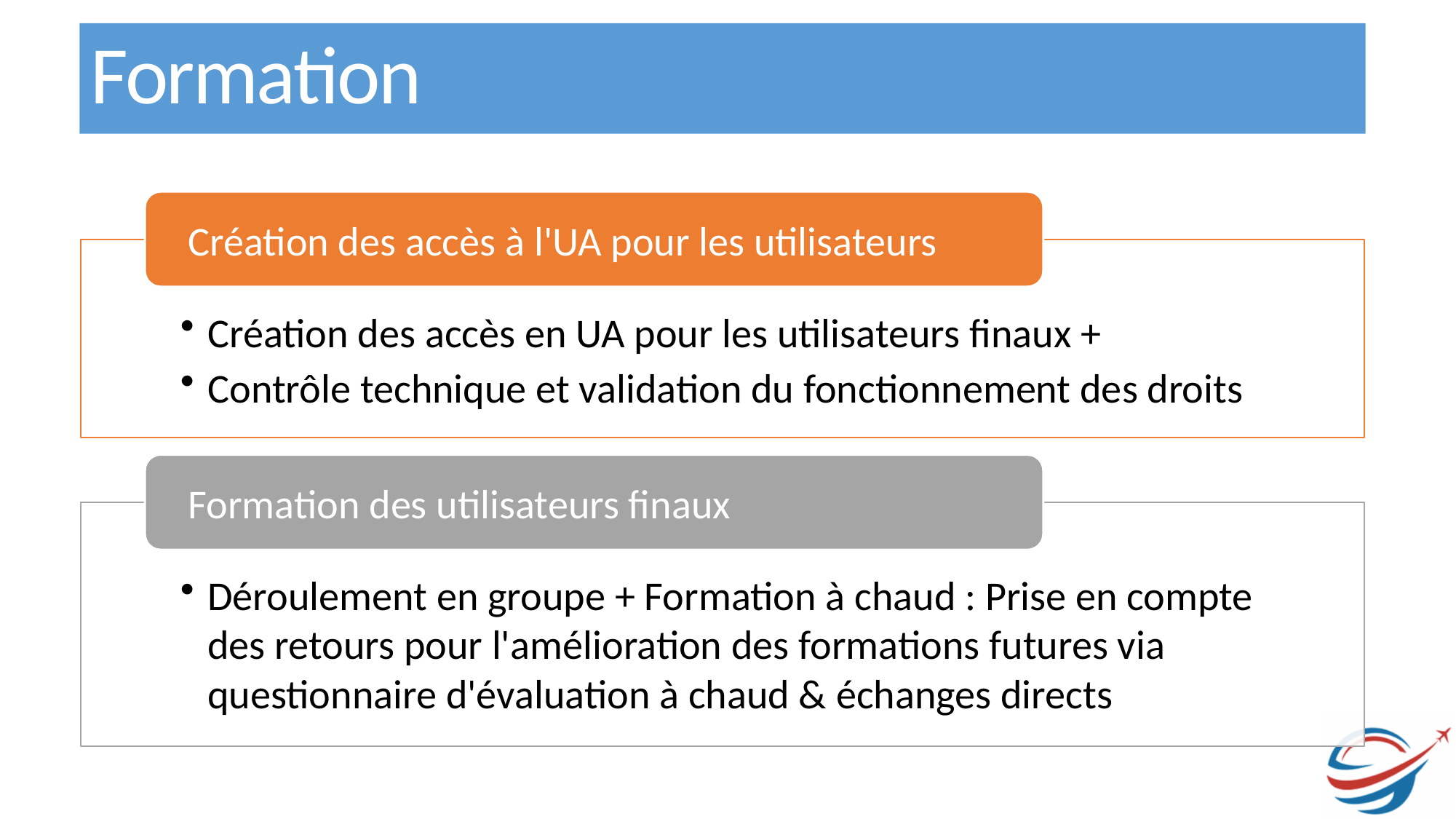

# Formation
Création des accès en UA pour les utilisateurs finaux +
Contrôle technique et validation du fonctionnement des droits
Création des accès à l'UA pour les utilisateurs
Déroulement en groupe + Formation à chaud : Prise en compte des retours pour l'amélioration des formations futures via questionnaire d'évaluation à chaud & échanges directs
Formation des utilisateurs finaux